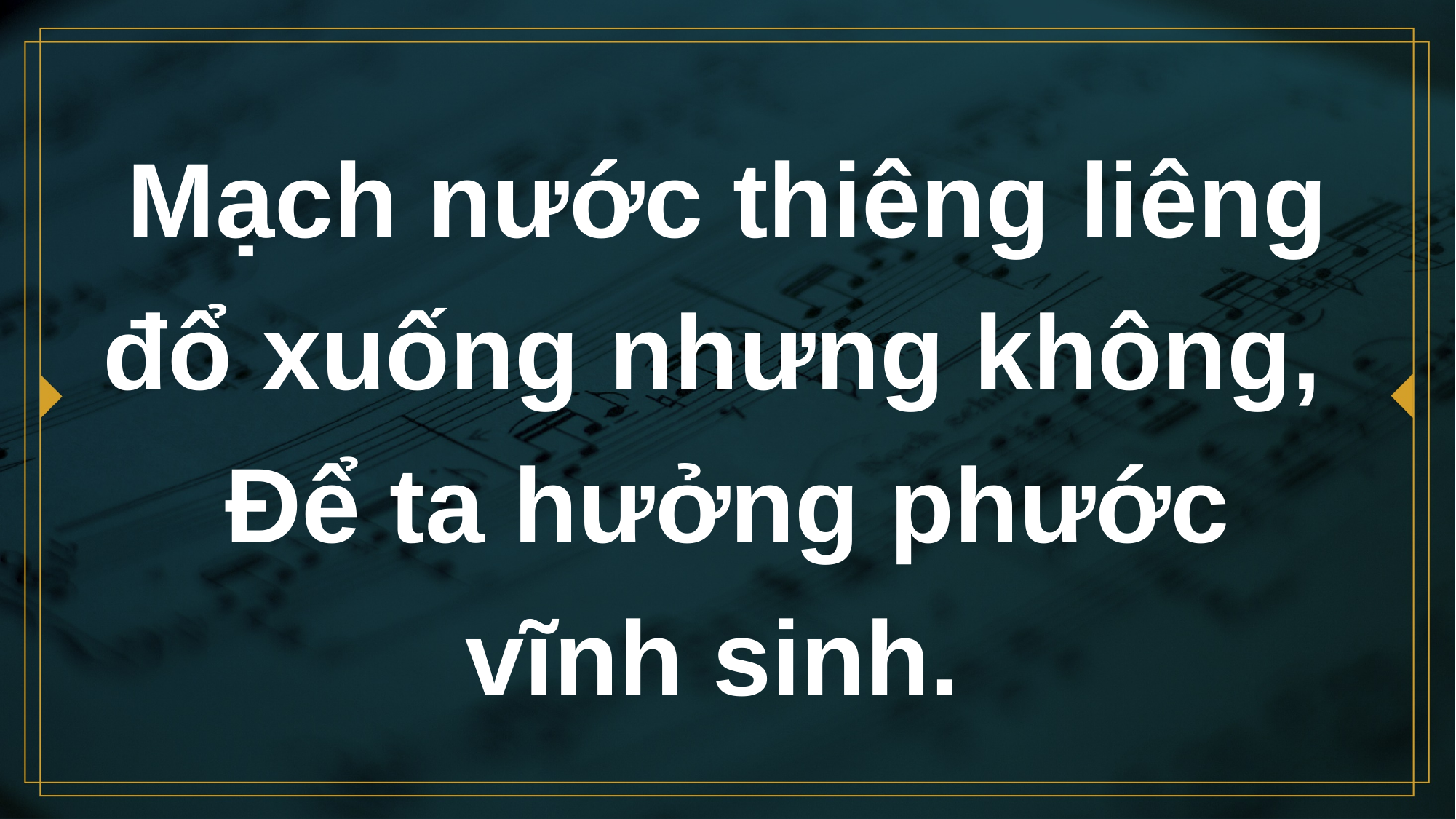

# Mạch nước thiêng liêng đổ xuống nhưng không, Để ta hưởng phước vĩnh sinh.